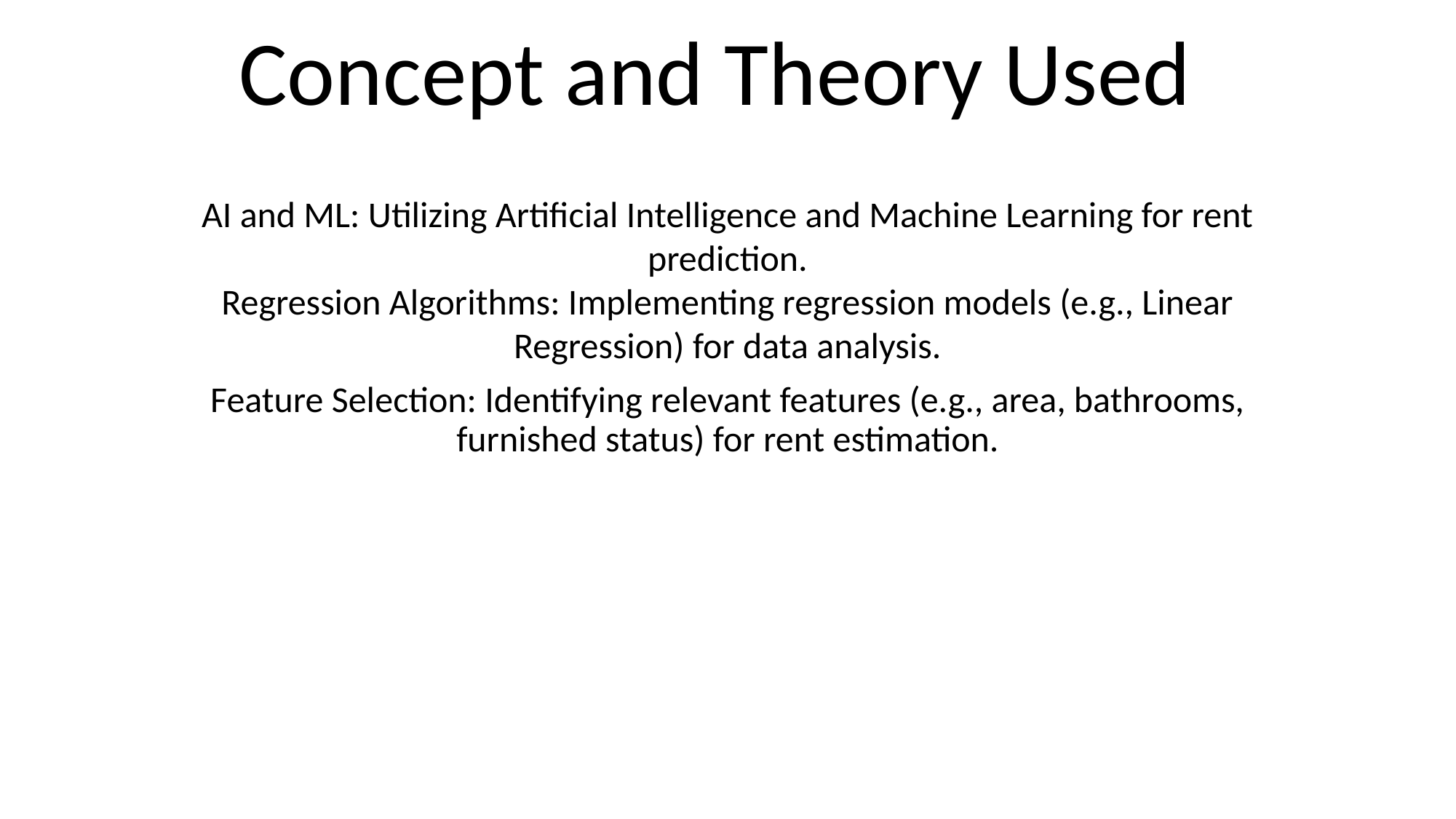

# Concept and Theory Used
AI and ML: Utilizing Artificial Intelligence and Machine Learning for rent prediction.
Regression Algorithms: Implementing regression models (e.g., Linear Regression) for data analysis.
Feature Selection: Identifying relevant features (e.g., area, bathrooms, furnished status) for rent estimation.